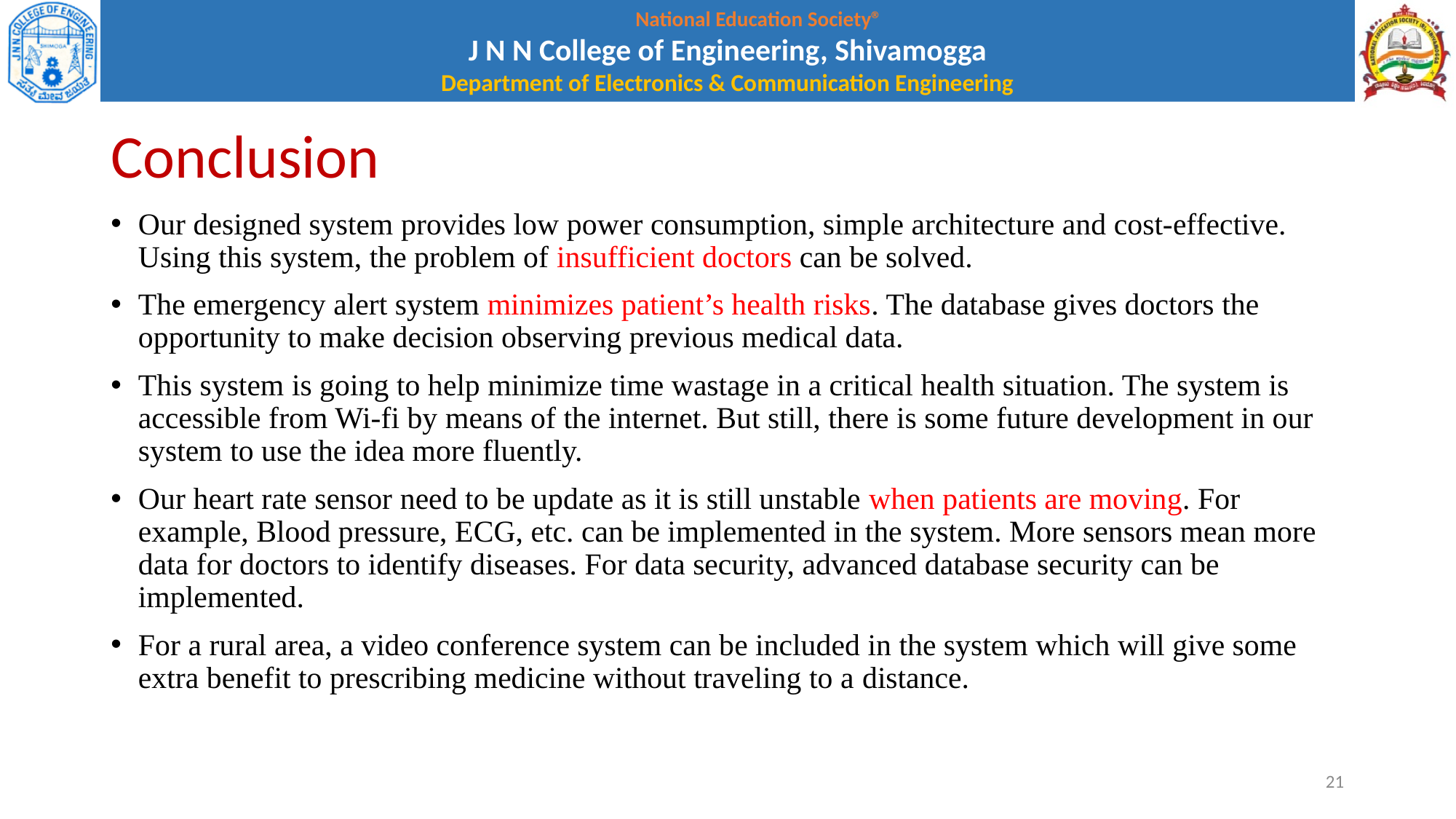

# Conclusion
Our designed system provides low power consumption, simple architecture and cost-effective. Using this system, the problem of insufficient doctors can be solved.
The emergency alert system minimizes patient’s health risks. The database gives doctors the opportunity to make decision observing previous medical data.
This system is going to help minimize time wastage in a critical health situation. The system is accessible from Wi-fi by means of the internet. But still, there is some future development in our system to use the idea more fluently.
Our heart rate sensor need to be update as it is still unstable when patients are moving. For example, Blood pressure, ECG, etc. can be implemented in the system. More sensors mean more data for doctors to identify diseases. For data security, advanced database security can be implemented.
For a rural area, a video conference system can be included in the system which will give some extra benefit to prescribing medicine without traveling to a distance.

21